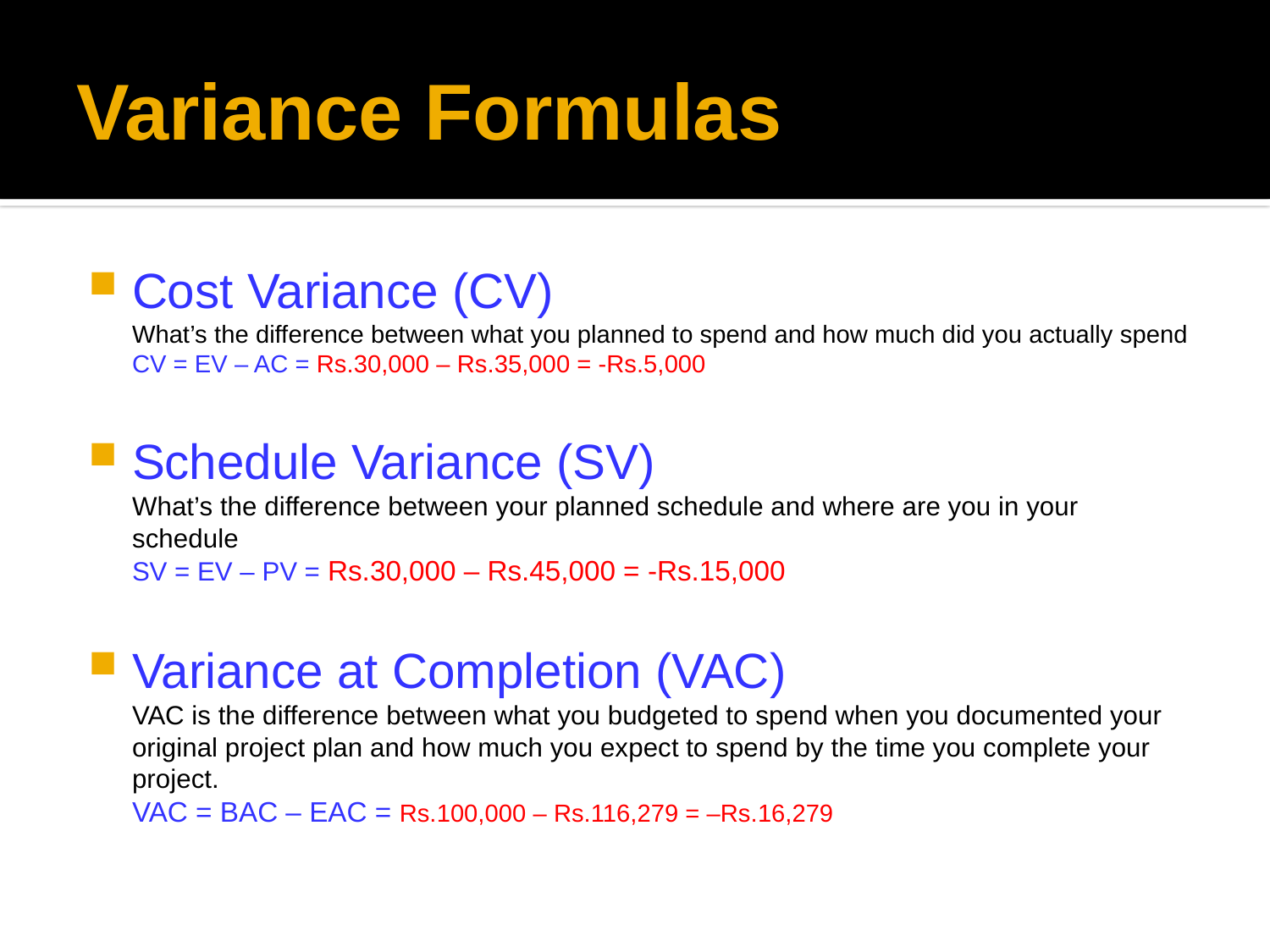

# Variance Formulas
Cost Variance (CV)
What’s the difference between what you planned to spend and how much did you actually spend
CV = EV – AC = Rs.30,000 – Rs.35,000 = -Rs.5,000
Schedule Variance (SV)
What’s the difference between your planned schedule and where are you in your schedule
SV = EV – PV = Rs.30,000 – Rs.45,000 = -Rs.15,000
Variance at Completion (VAC)
VAC is the difference between what you budgeted to spend when you documented your original project plan and how much you expect to spend by the time you complete your project.
VAC = BAC – EAC = Rs.100,000 – Rs.116,279 = –Rs.16,279